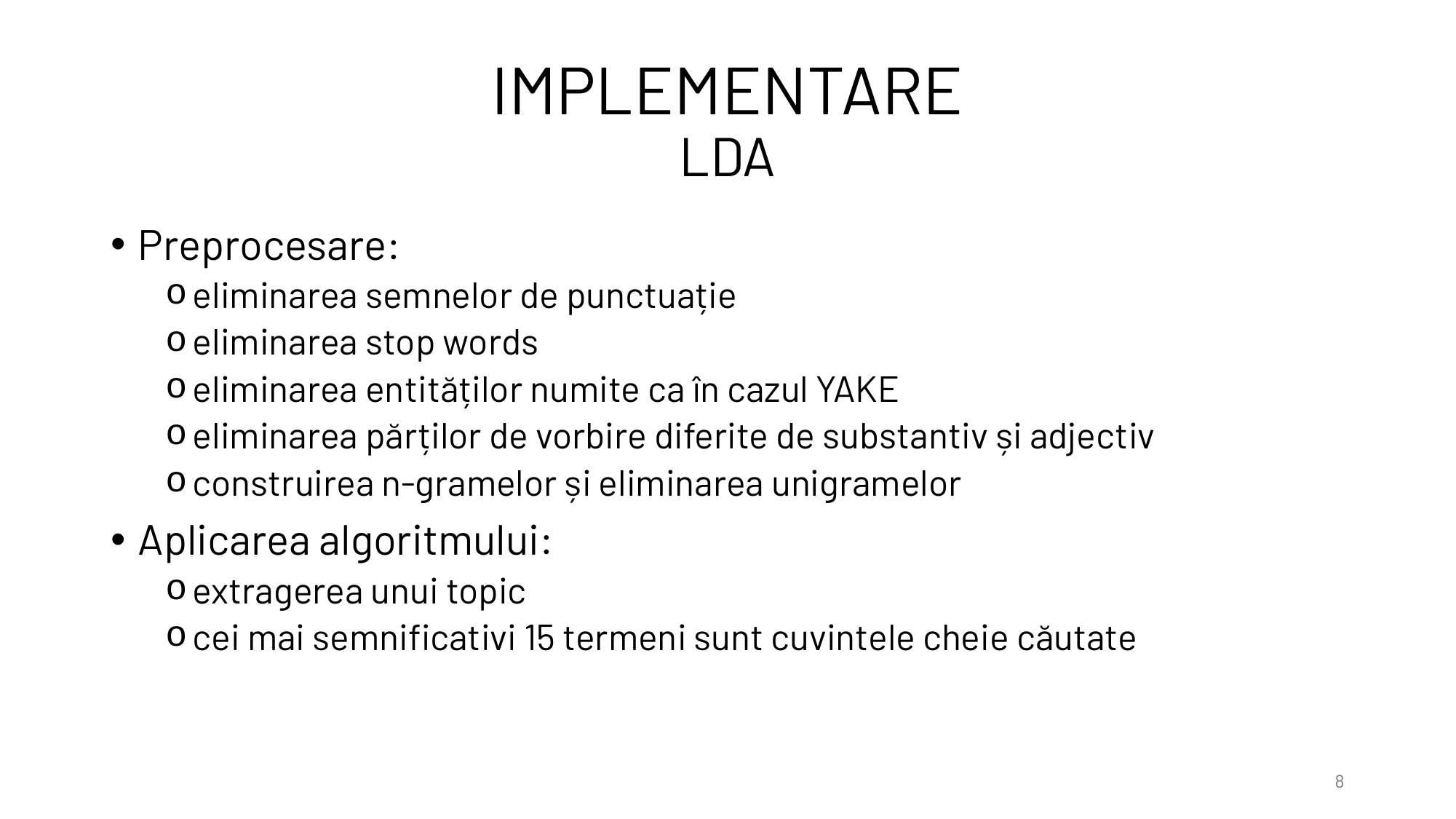

# IMPLEMENTARE LDA
Preprocesare:
eliminarea semnelor de punctuație
eliminarea stop words
eliminarea entităților numite ca în cazul YAKE
eliminarea părților de vorbire diferite de substantiv și adjectiv
construirea n-gramelor și eliminarea unigramelor
Aplicarea algoritmului:
extragerea unui topic
cei mai semnificativi 15 termeni sunt cuvintele cheie căutate
8